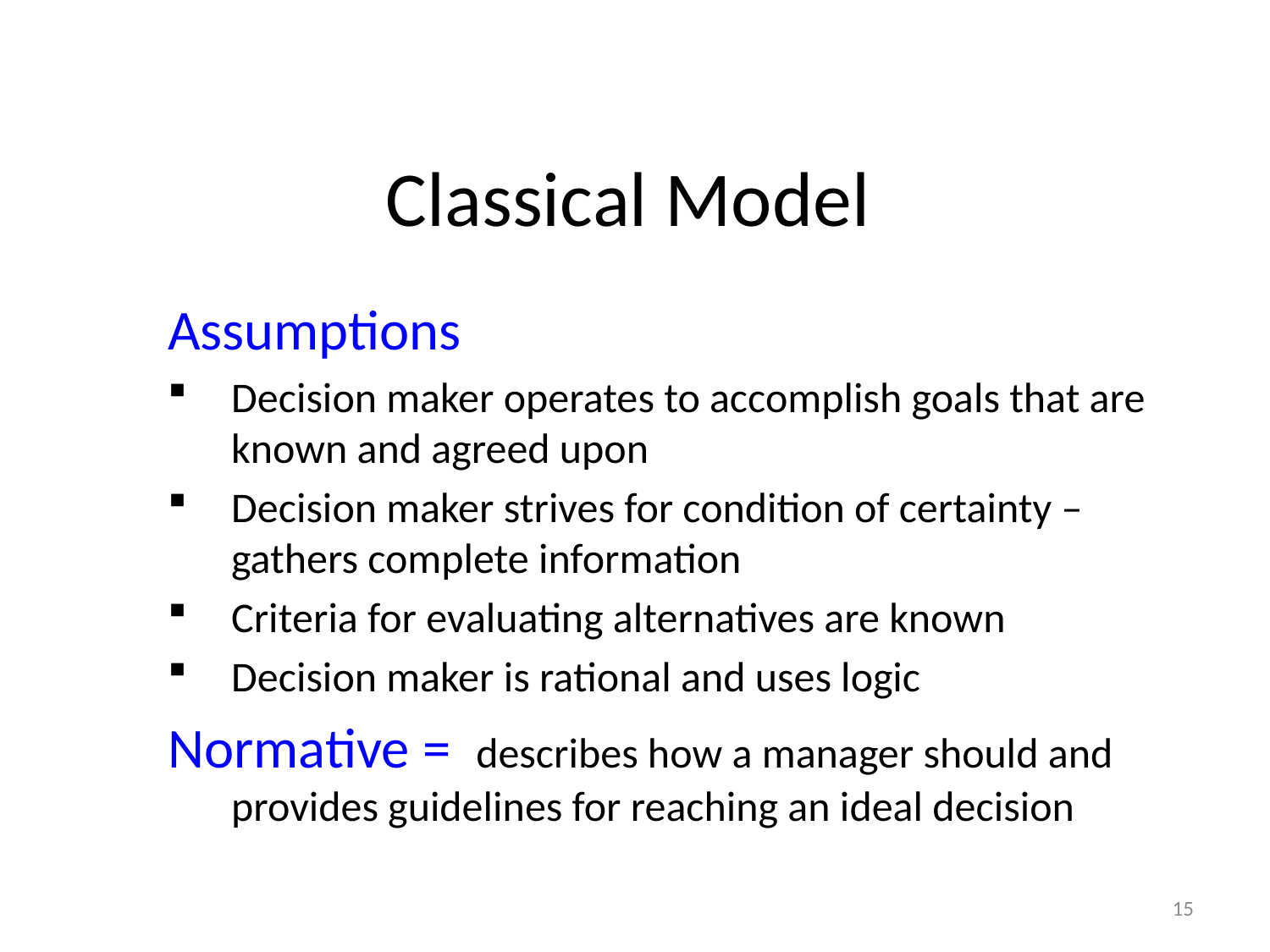

# Classical Model
Logical decision in the organization’s best economic interests
Assumptions
Decision maker operates to accomplish goals that are known and agreed upon
Decision maker strives for condition of certainty – gathers complete information
Criteria for evaluating alternatives are known
Decision maker is rational and uses logic
Normative =  describes how a manager should and provides guidelines for reaching an ideal decision
15